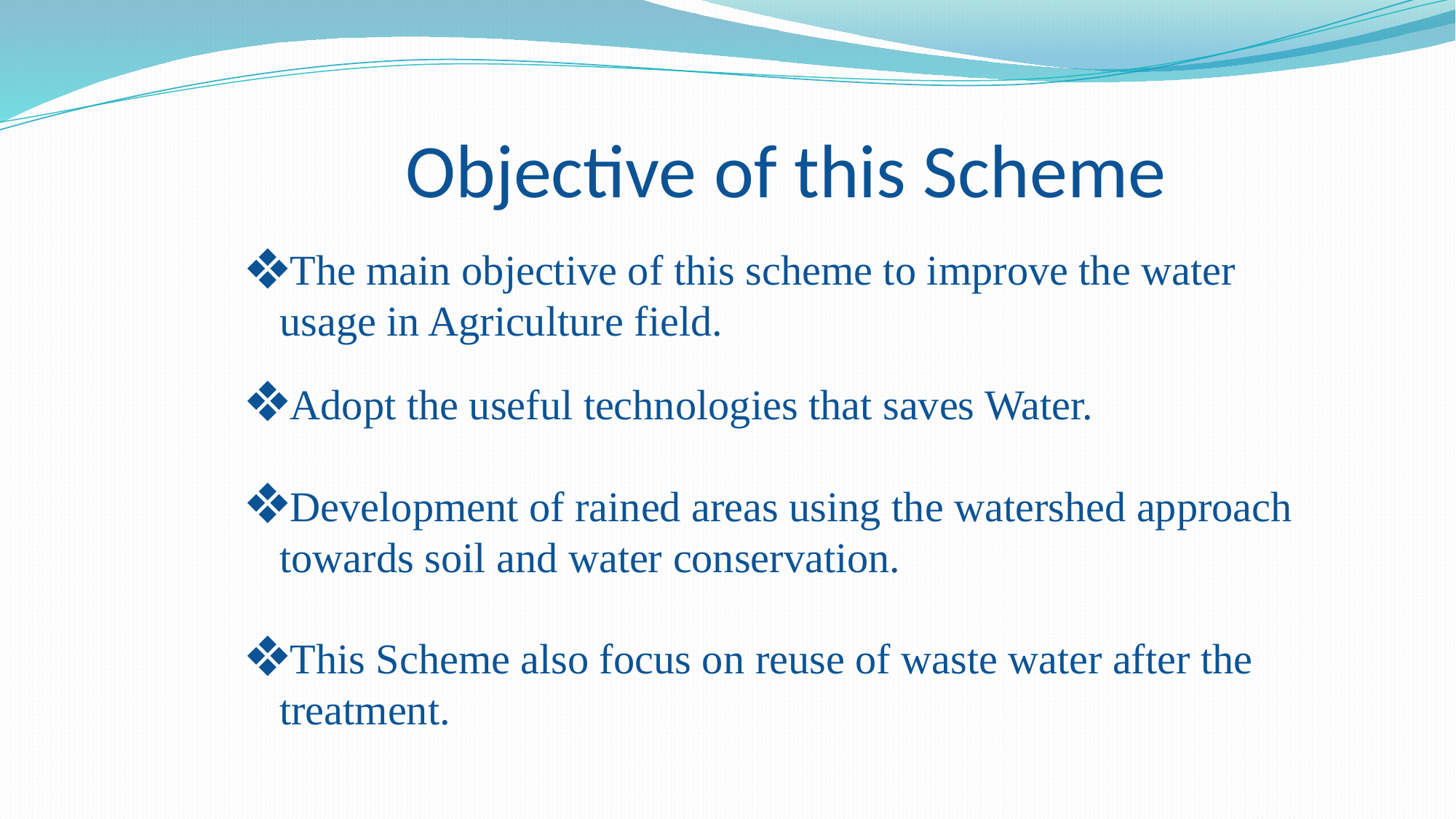

# Objective of this Scheme
The main objective of this scheme to improve the water usage in Agriculture field.

Adopt the useful technologies that saves Water.

Development of rained areas using the watershed approach towards soil and water conservation.

This Scheme also focus on reuse of waste water after the treatment.